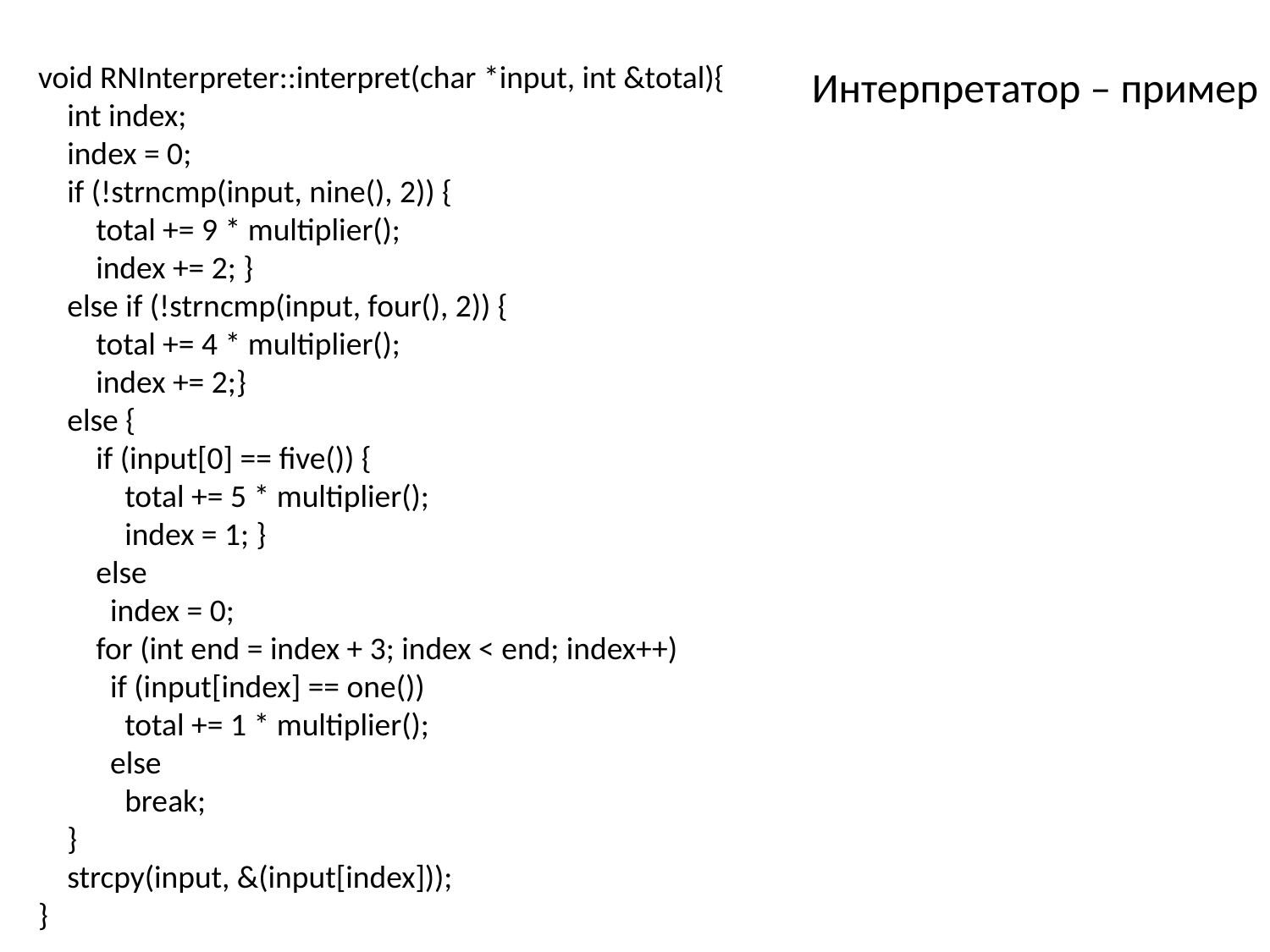

# Интерпретатор – пример
void RNInterpreter::interpret(char *input, int &total){
    int index;
    index = 0;
    if (!strncmp(input, nine(), 2)) {
        total += 9 * multiplier();
        index += 2; }
    else if (!strncmp(input, four(), 2)) {
        total += 4 * multiplier();
        index += 2;}
    else {
        if (input[0] == five()) {
            total += 5 * multiplier();
            index = 1; }
        else
          index = 0;
        for (int end = index + 3; index < end; index++)
          if (input[index] == one())
            total += 1 * multiplier();
          else
            break;
    }
    strcpy(input, &(input[index]));
}